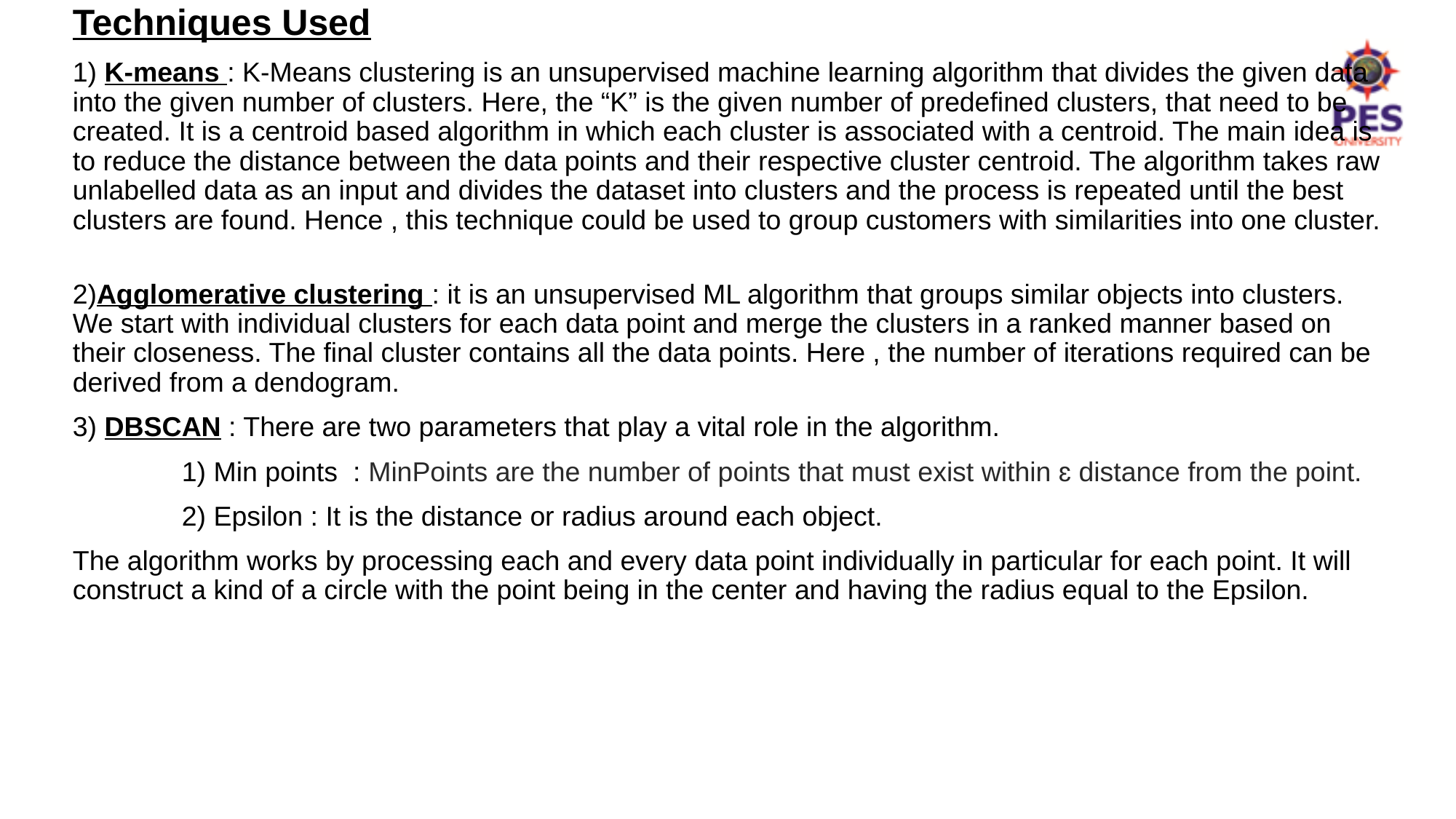

# Techniques Used
1) K-means : K-Means clustering is an unsupervised machine learning algorithm that divides the given data into the given number of clusters. Here, the “K” is the given number of predefined clusters, that need to be created. It is a centroid based algorithm in which each cluster is associated with a centroid. The main idea is to reduce the distance between the data points and their respective cluster centroid. The algorithm takes raw unlabelled data as an input and divides the dataset into clusters and the process is repeated until the best clusters are found. Hence , this technique could be used to group customers with similarities into one cluster.
2)Agglomerative clustering : it is an unsupervised ML algorithm that groups similar objects into clusters. We start with individual clusters for each data point and merge the clusters in a ranked manner based on their closeness. The final cluster contains all the data points. Here , the number of iterations required can be derived from a dendogram.
3) DBSCAN : There are two parameters that play a vital role in the algorithm.
	1) Min points  : MinPoints are the number of points that must exist within ɛ distance from the point.
	2) Epsilon : It is the distance or radius around each object.
The algorithm works by processing each and every data point individually in particular for each point. It will construct a kind of a circle with the point being in the center and having the radius equal to the Epsilon.